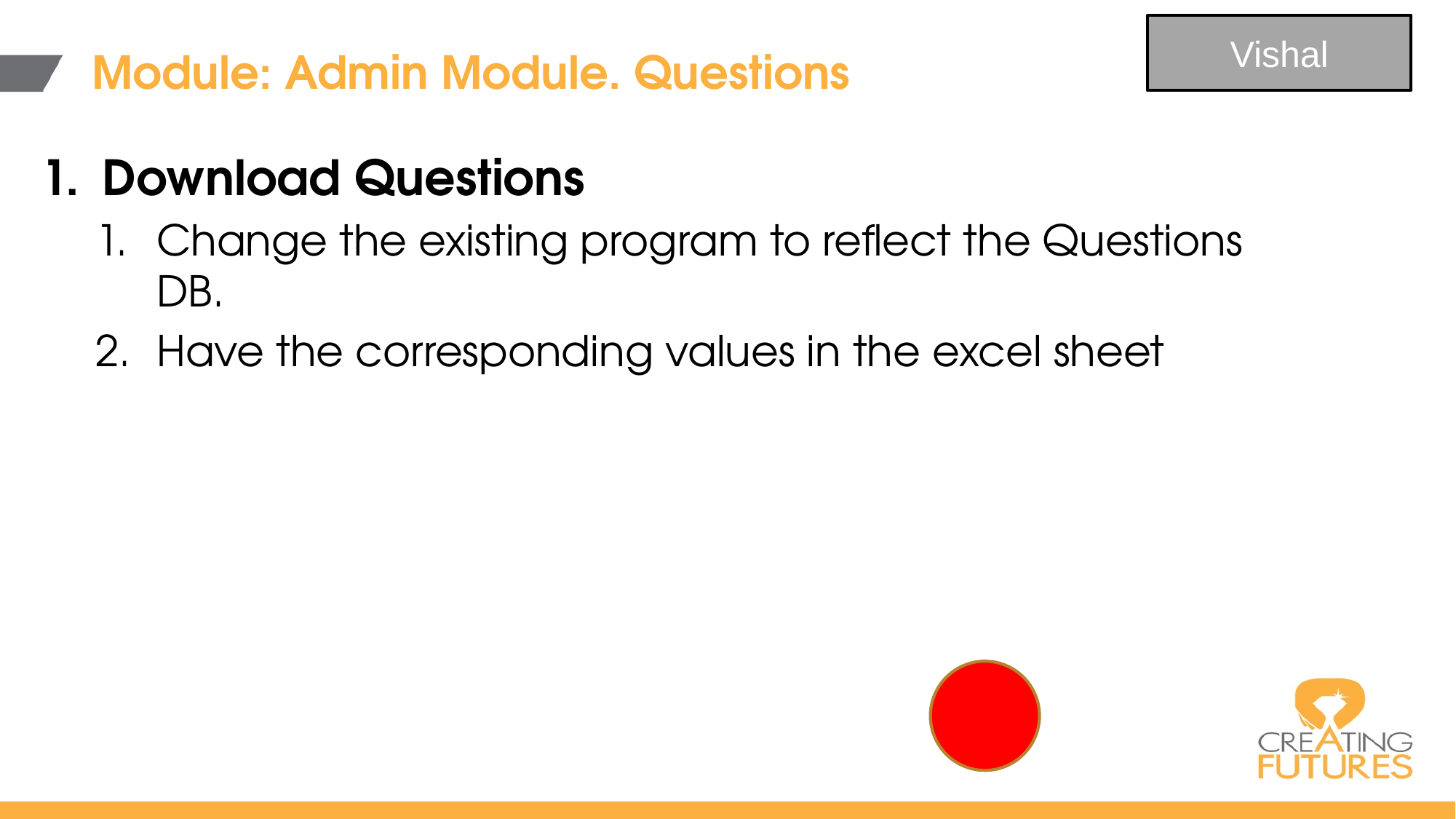

# Module: Admin Module. Questions
Vishal
Download Questions
Change the existing program to reflect the Questions DB.
Have the corresponding values in the excel sheet